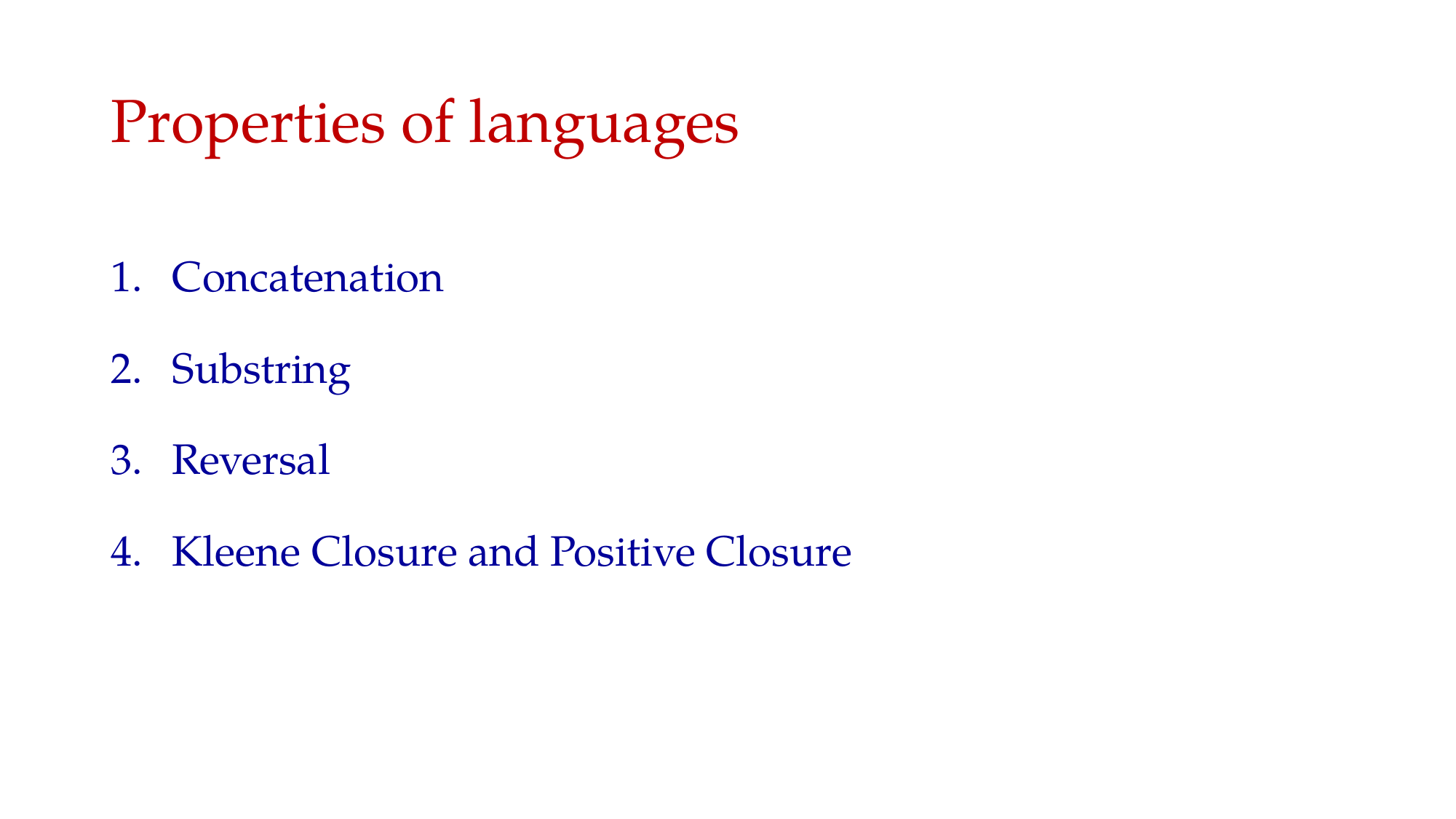

# Properties of languages
Concatenation
Substring
Reversal
Kleene Closure and Positive Closure